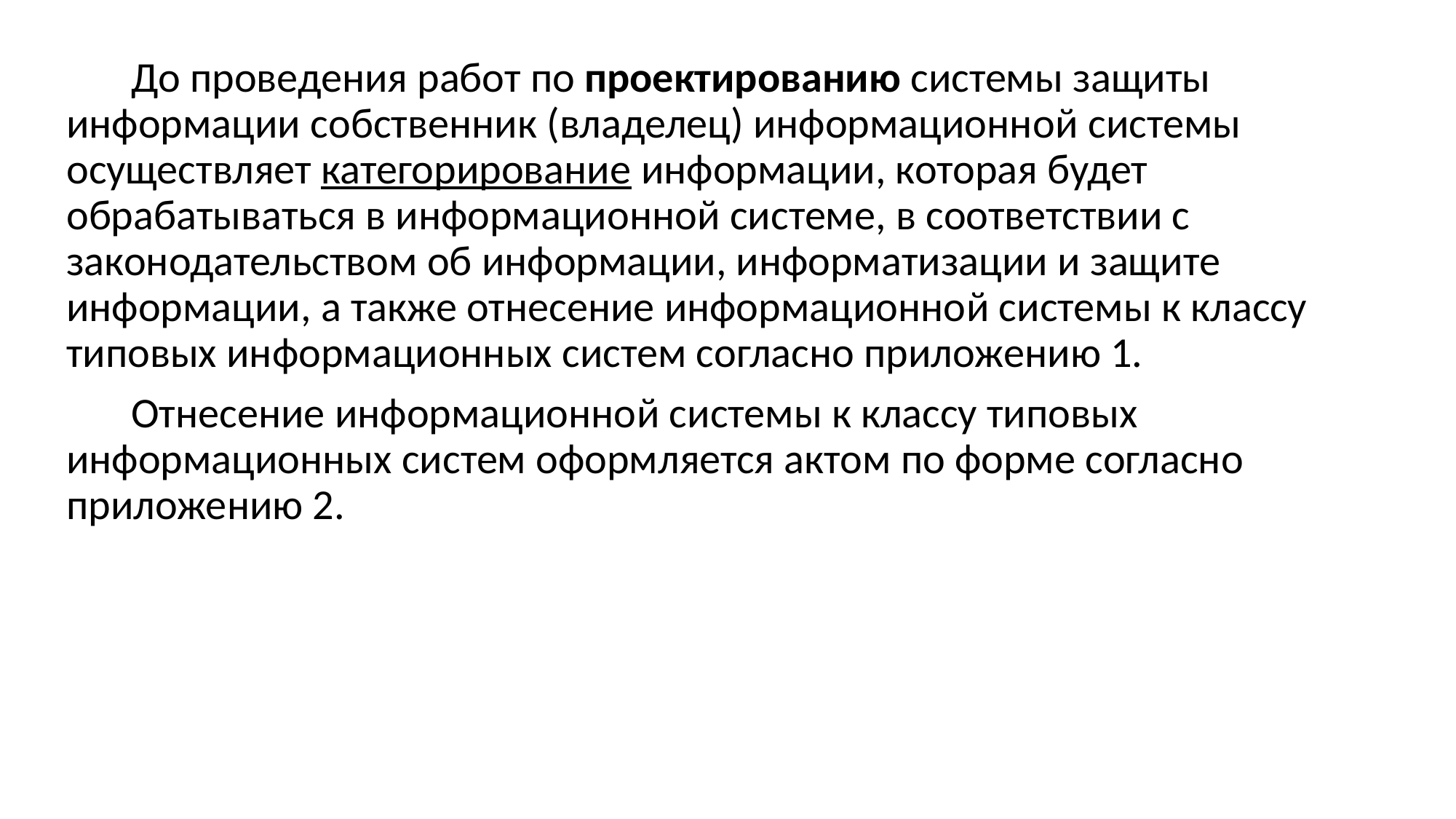

До проведения работ по проектированию системы защиты информации собственник (владелец) информационной системы осуществляет категорирование информации, которая будет обрабатываться в информационной системе, в соответствии с законодательством об информации, информатизации и защите информации, а также отнесение информационной системы к классу типовых информационных систем согласно приложению 1.
Отнесение информационной системы к классу типовых информационных систем оформляется актом по форме согласно приложению 2.